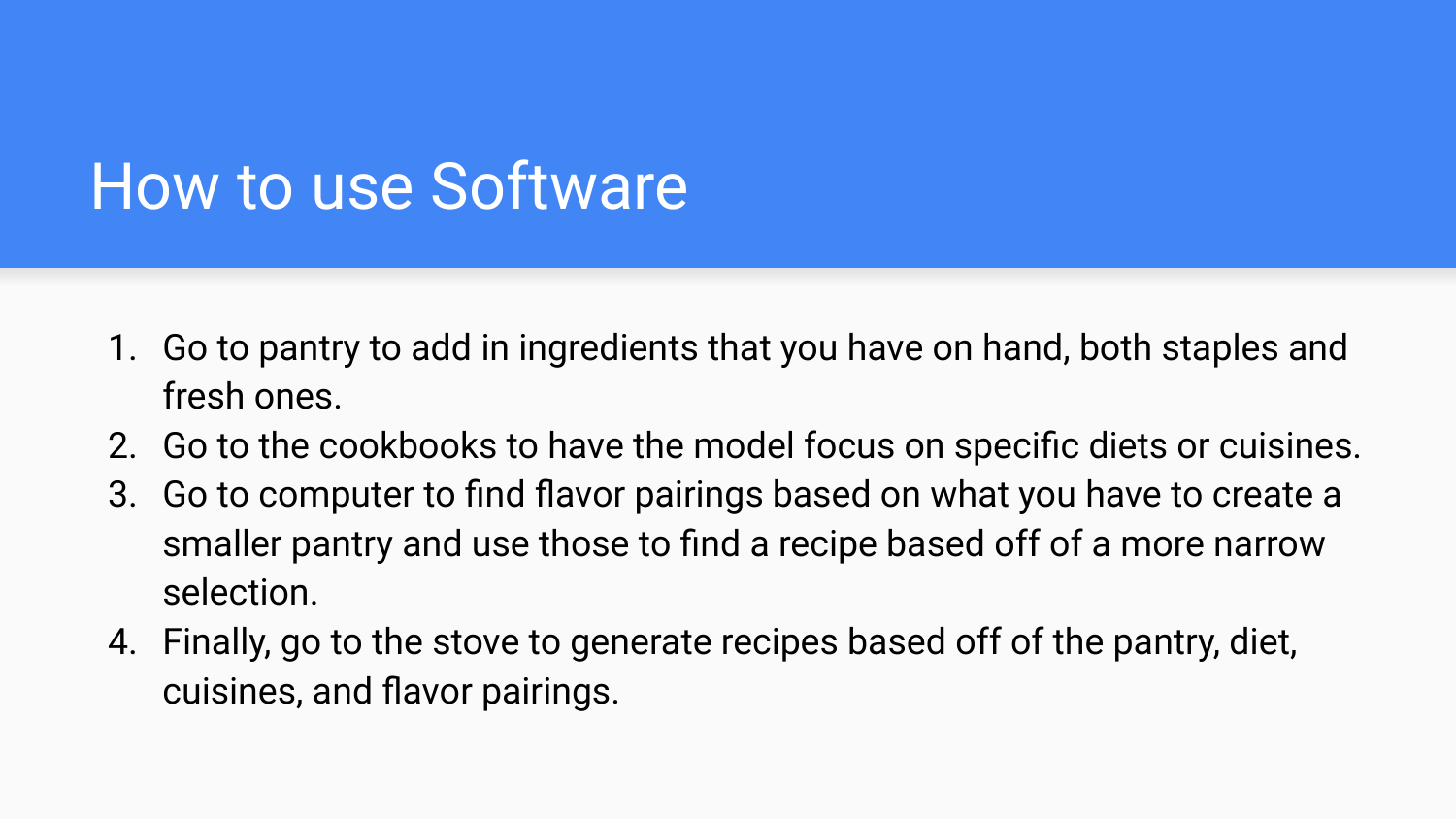

# How to use Software
Go to pantry to add in ingredients that you have on hand, both staples and fresh ones.
Go to the cookbooks to have the model focus on specific diets or cuisines.
Go to computer to find flavor pairings based on what you have to create a smaller pantry and use those to find a recipe based off of a more narrow selection.
Finally, go to the stove to generate recipes based off of the pantry, diet, cuisines, and flavor pairings.